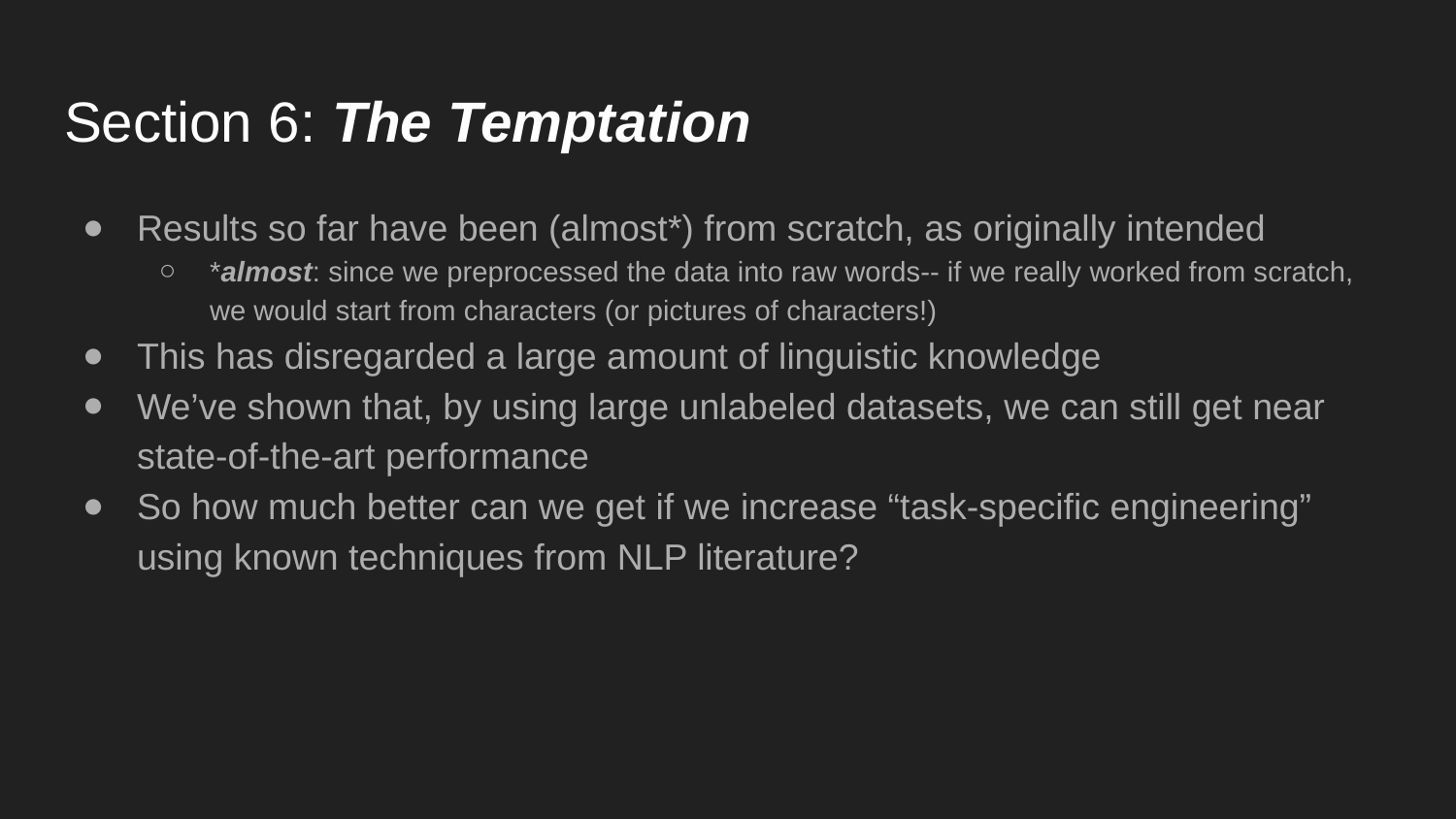

# Section 6: The Temptation
Results so far have been (almost*) from scratch, as originally intended
*almost: since we preprocessed the data into raw words-- if we really worked from scratch, we would start from characters (or pictures of characters!)
This has disregarded a large amount of linguistic knowledge
We’ve shown that, by using large unlabeled datasets, we can still get near state-of-the-art performance
So how much better can we get if we increase “task-specific engineering” using known techniques from NLP literature?